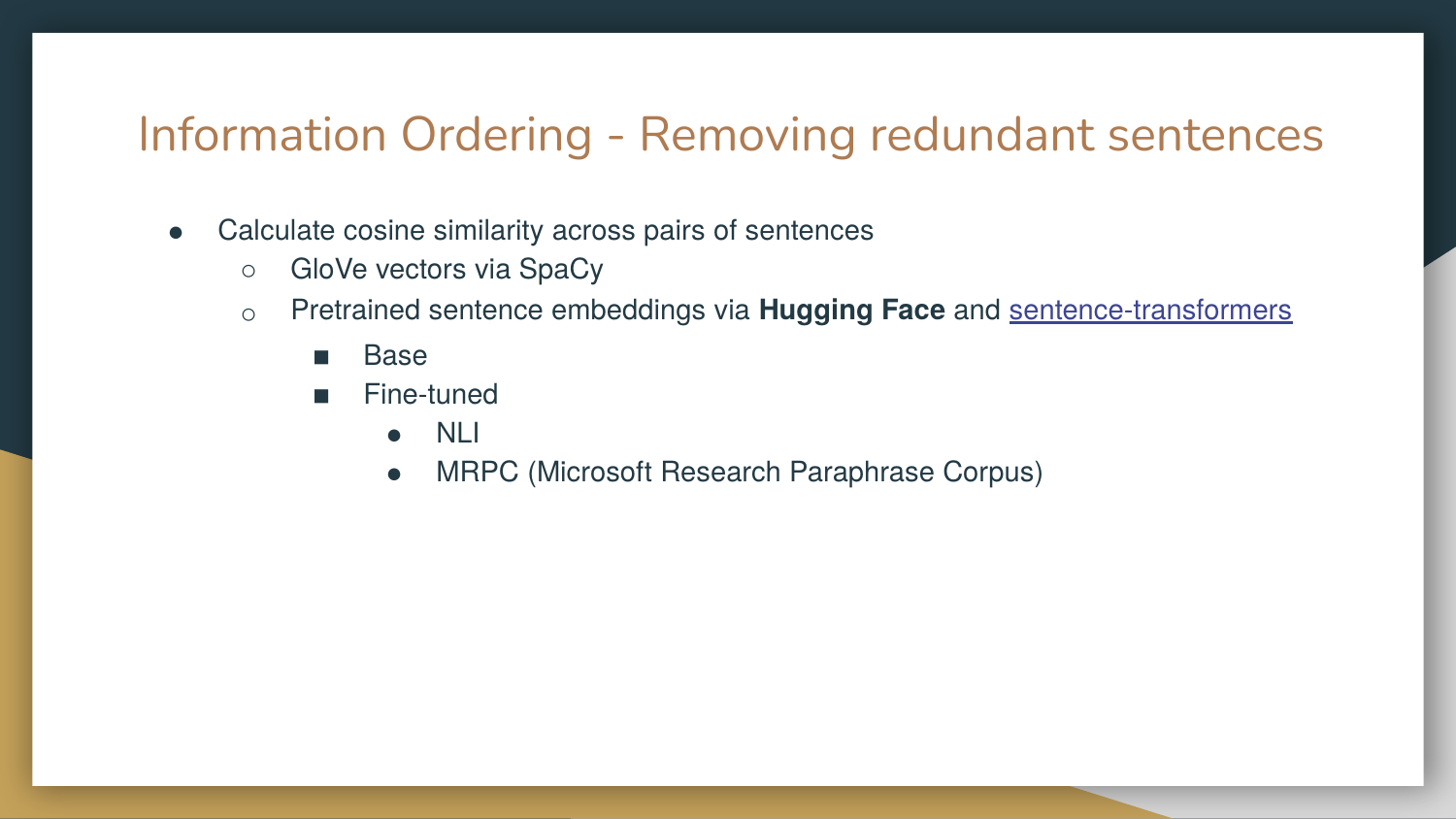

# Information Ordering - Removing redundant sentences
Calculate cosine similarity across pairs of sentences
GloVe vectors via SpaCy
Pretrained sentence embeddings via Hugging Face and sentence-transformers
Base
Fine-tuned
NLI
MRPC (Microsoft Research Paraphrase Corpus)